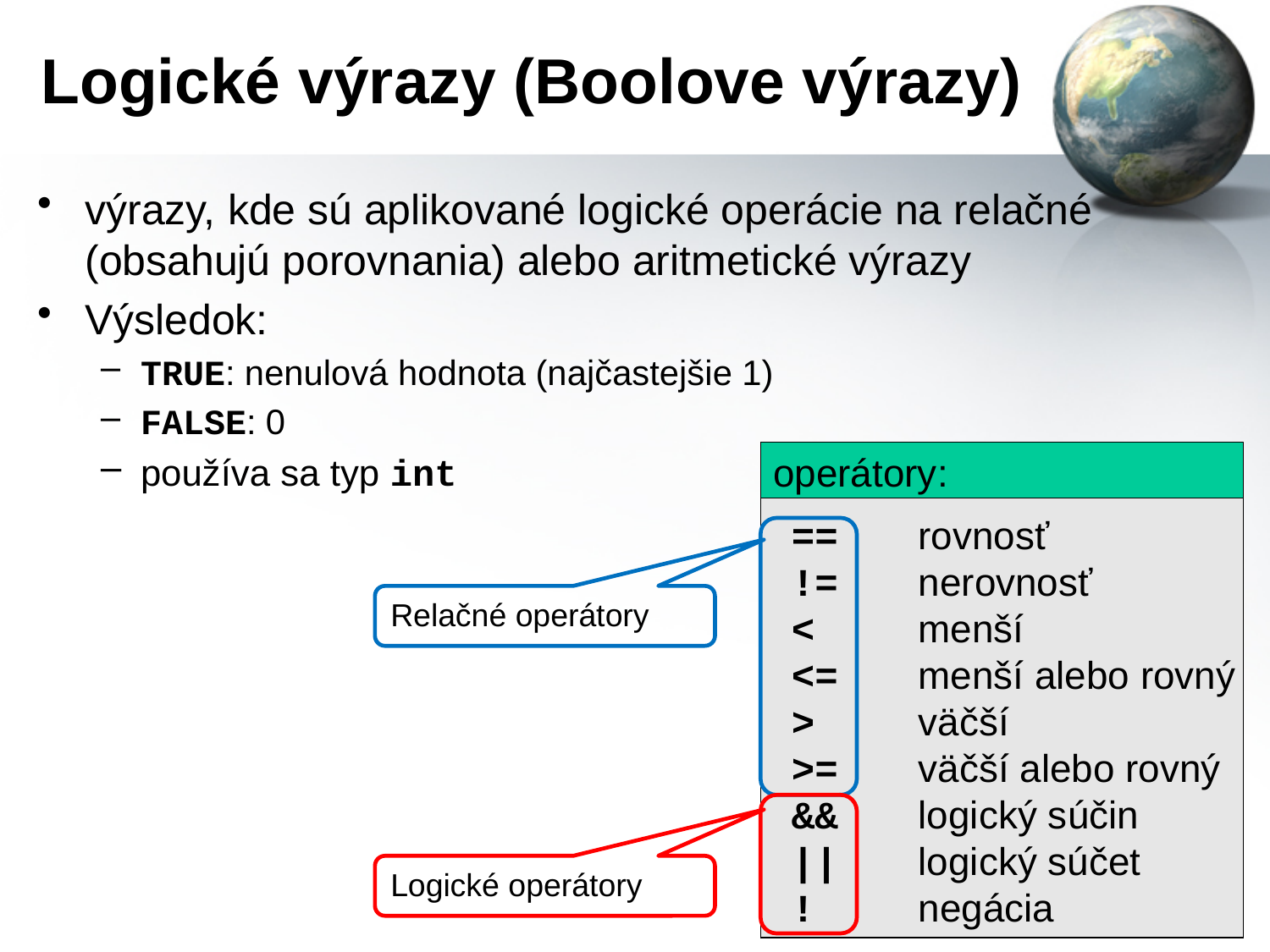

# Logické výrazy (Boolove výrazy)
výrazy, kde sú aplikované logické operácie na relačné (obsahujú porovnania) alebo aritmetické výrazy
Výsledok:
TRUE: nenulová hodnota (najčastejšie 1)
FALSE: 0
používa sa typ int

operátory:

==	rovnosť
!=	nerovnosť
<	menší
<=	menší alebo rovný
>	väčší
>=	väčší alebo rovný
&&	logický súčin
||	logický súčet
!	negácia

Relačné operátory

Logické operátory